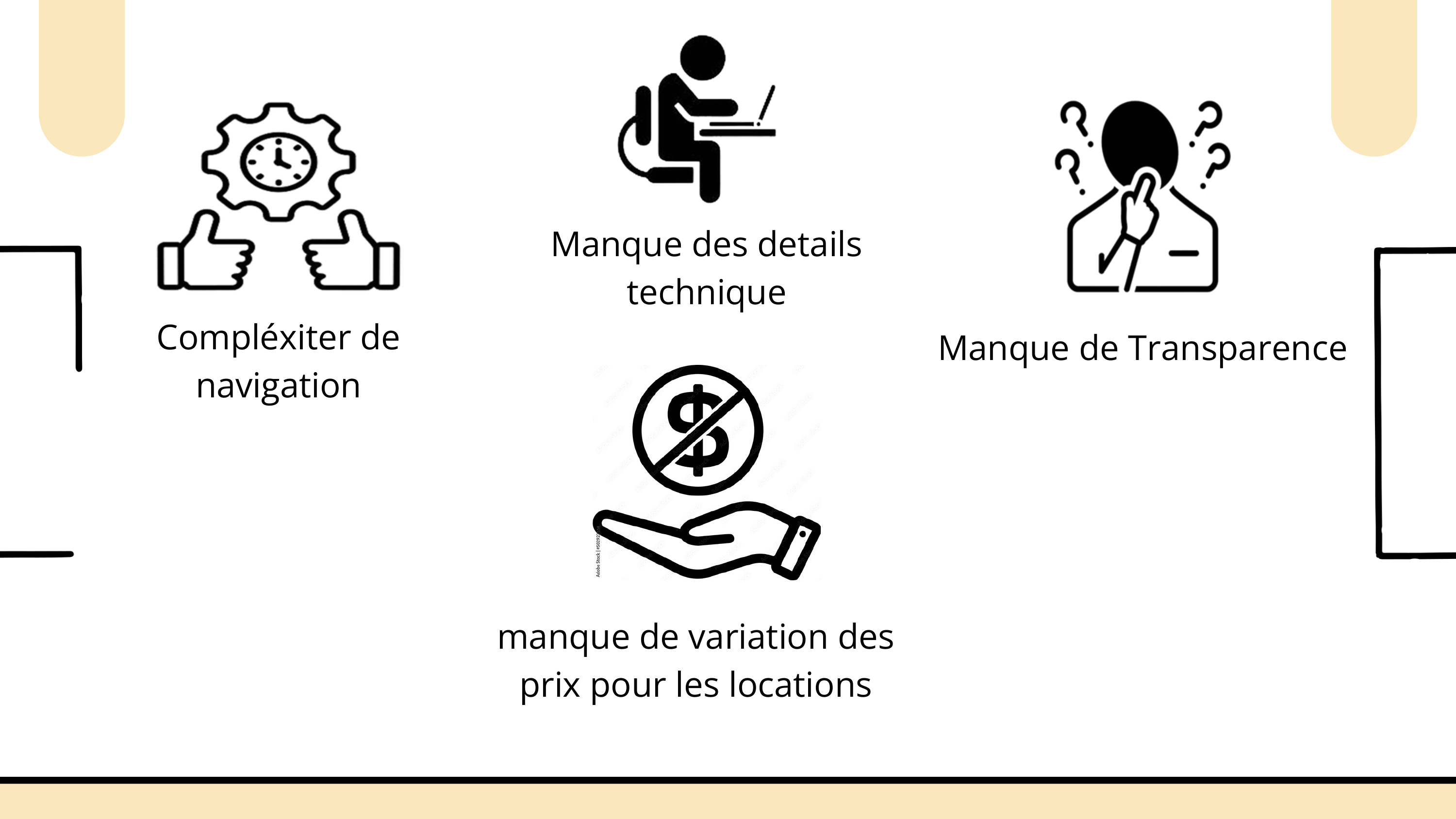

Manque des details technique

Compléxiter de navigation
Manque de Transparence

manque de variation des prix pour les locations